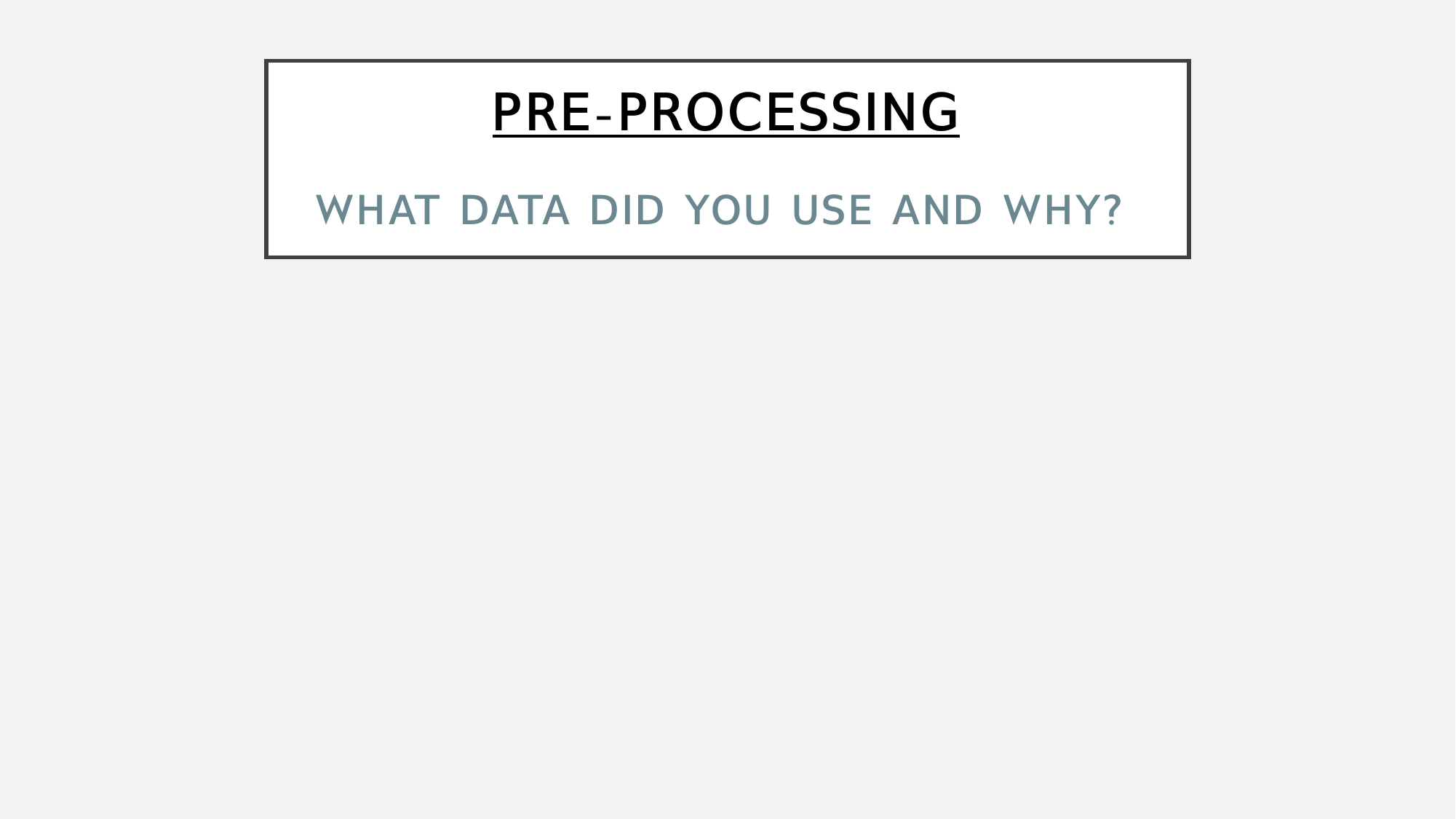

# Pre-Processing What data did you use and why?